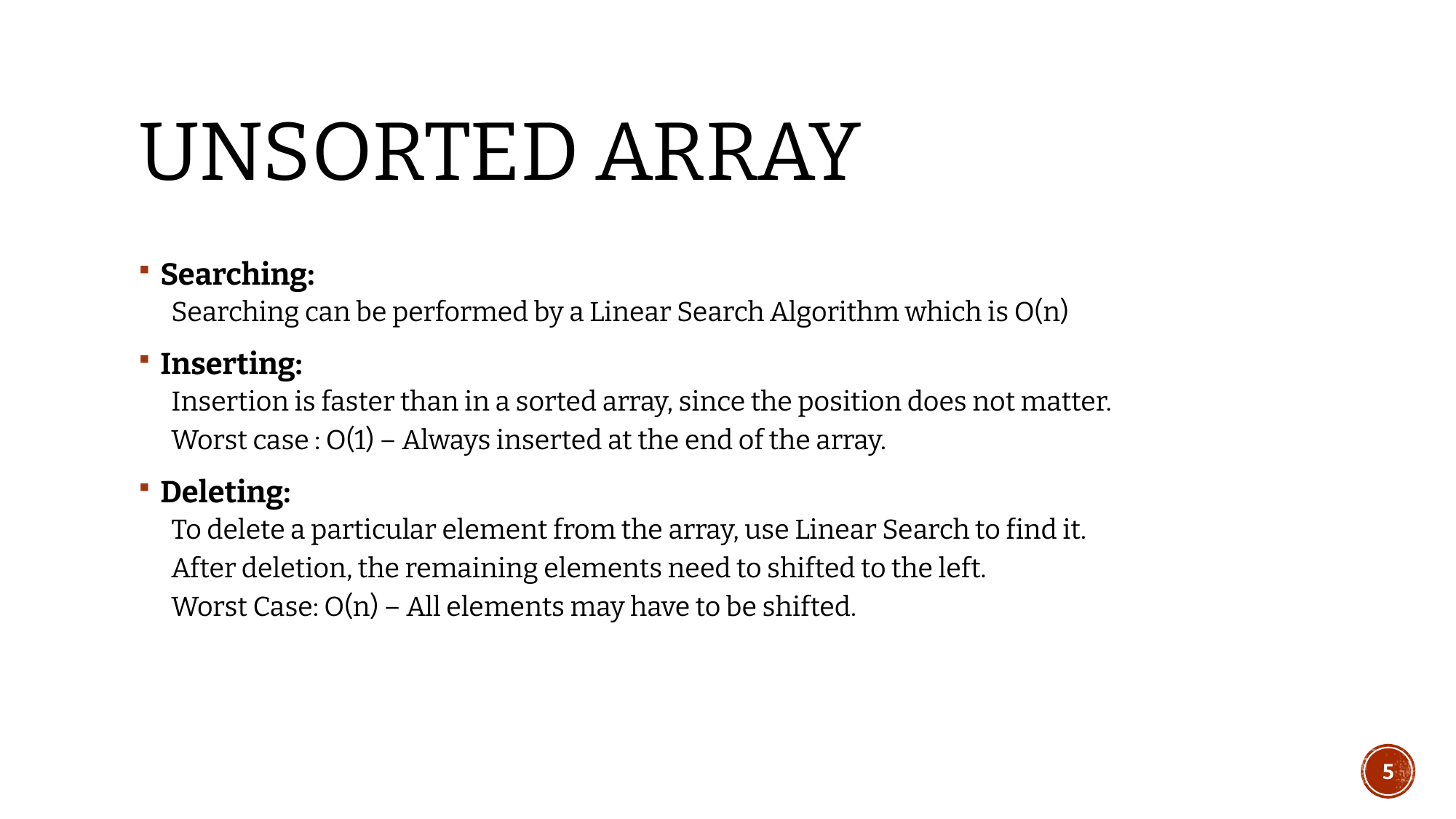

# Unsorted Array
Searching:
Searching can be performed by a Linear Search Algorithm which is O(n)
Inserting:
Insertion is faster than in a sorted array, since the position does not matter.
Worst case : O(1) – Always inserted at the end of the array.
Deleting:
To delete a particular element from the array, use Linear Search to find it.
After deletion, the remaining elements need to shifted to the left.
Worst Case: O(n) – All elements may have to be shifted.

5